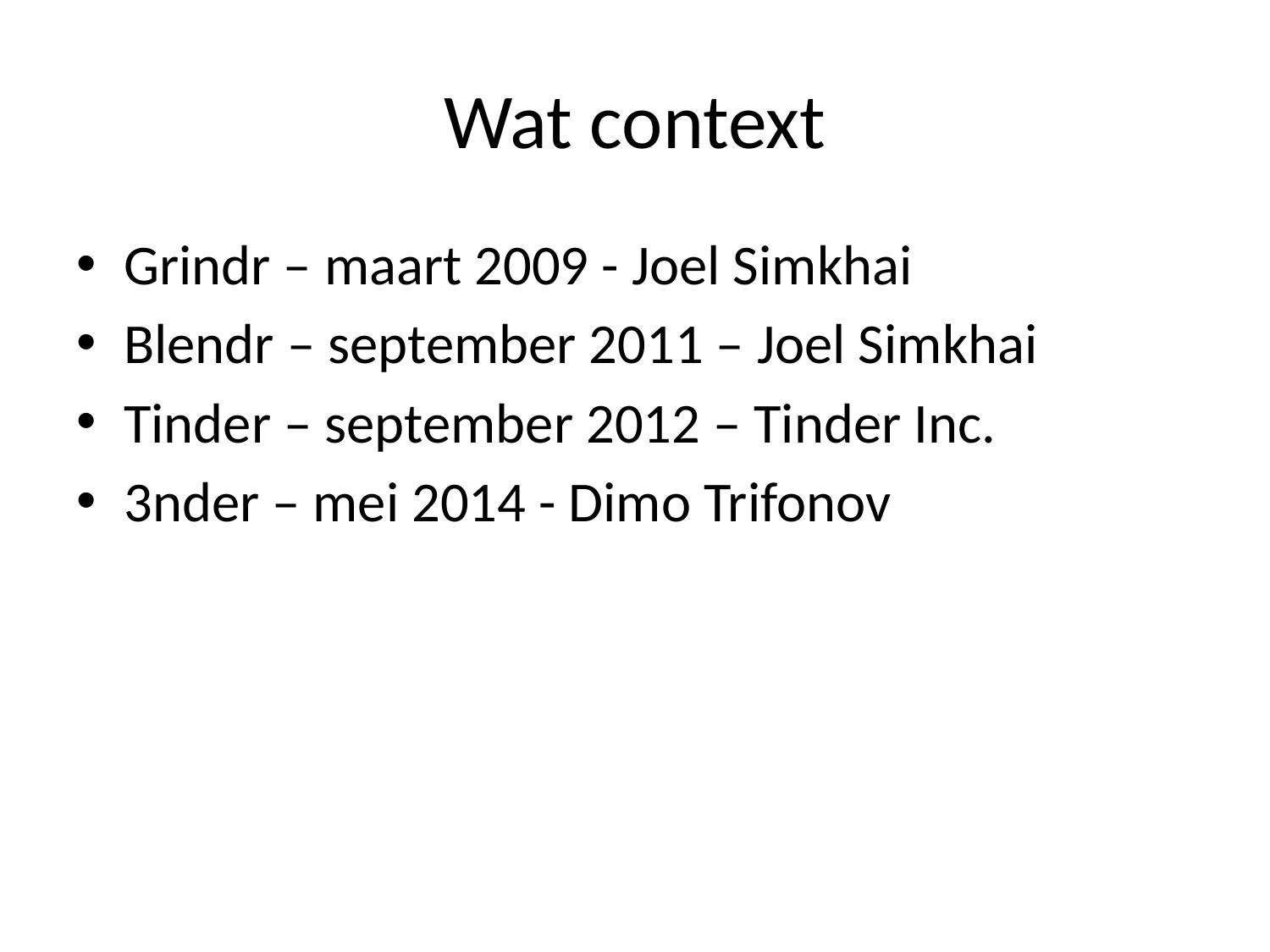

# Wat context
Grindr – maart 2009 - Joel Simkhai
Blendr – september 2011 – Joel Simkhai
Tinder – september 2012 – Tinder Inc.
3nder – mei 2014 - Dimo Trifonov